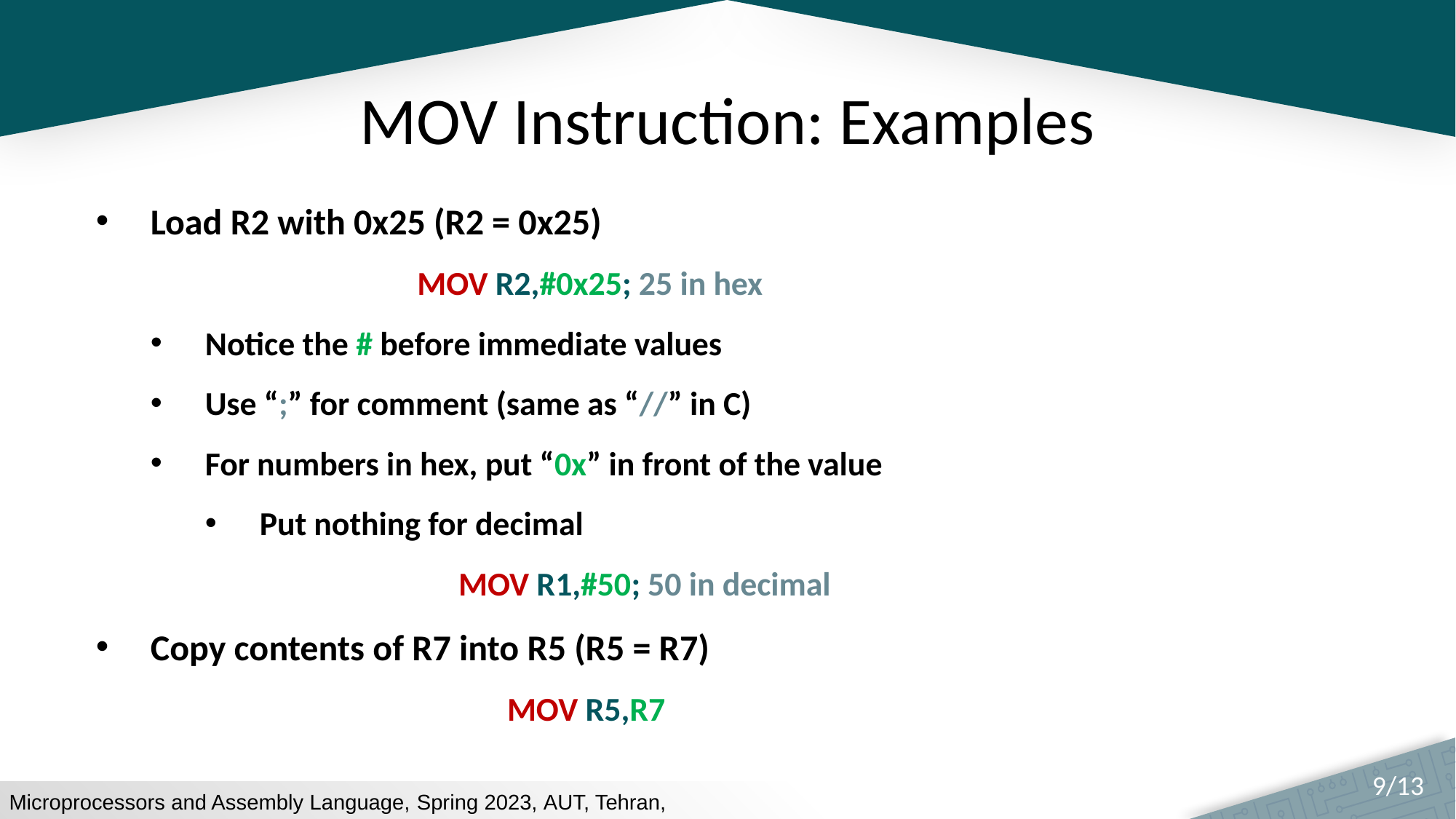

# MOV Instruction: Examples
Load R2 with 0x25 (R2 = 0x25)
MOV R2,#0x25; 25 in hex
Notice the # before immediate values
Use “;” for comment (same as “//” in C)
For numbers in hex, put “0x” in front of the value
Put nothing for decimal
MOV R1,#50; 50 in decimal
Copy contents of R7 into R5 (R5 = R7)
MOV R5,R7
9/13